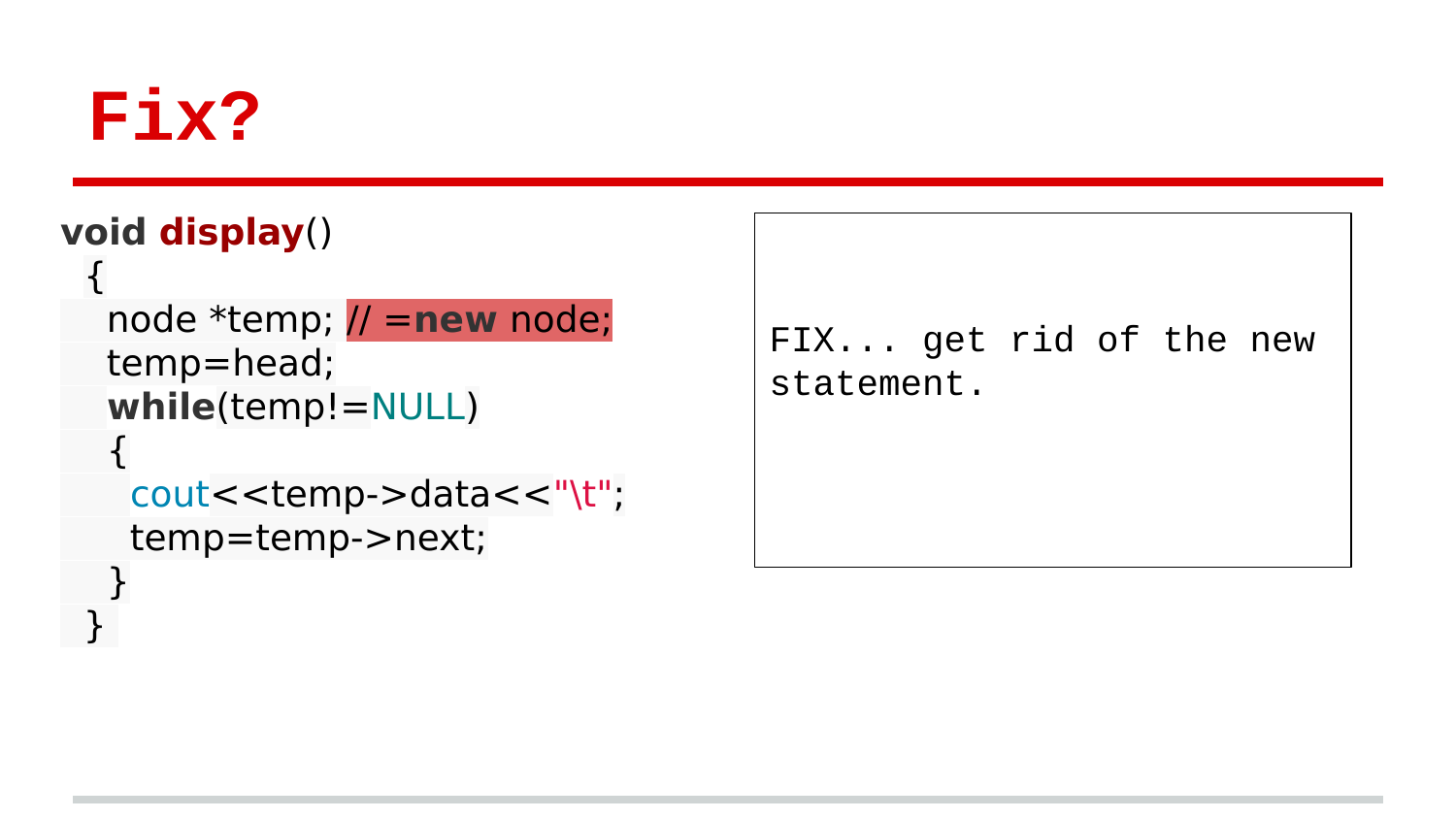

# Fix?
void display()
  {
    node *temp; // =new node;
    temp=head;
    while(temp!=NULL)
    {
      cout<<temp->data<<"\t";
      temp=temp->next;
    }
  }

FIX... get rid of the new statement.